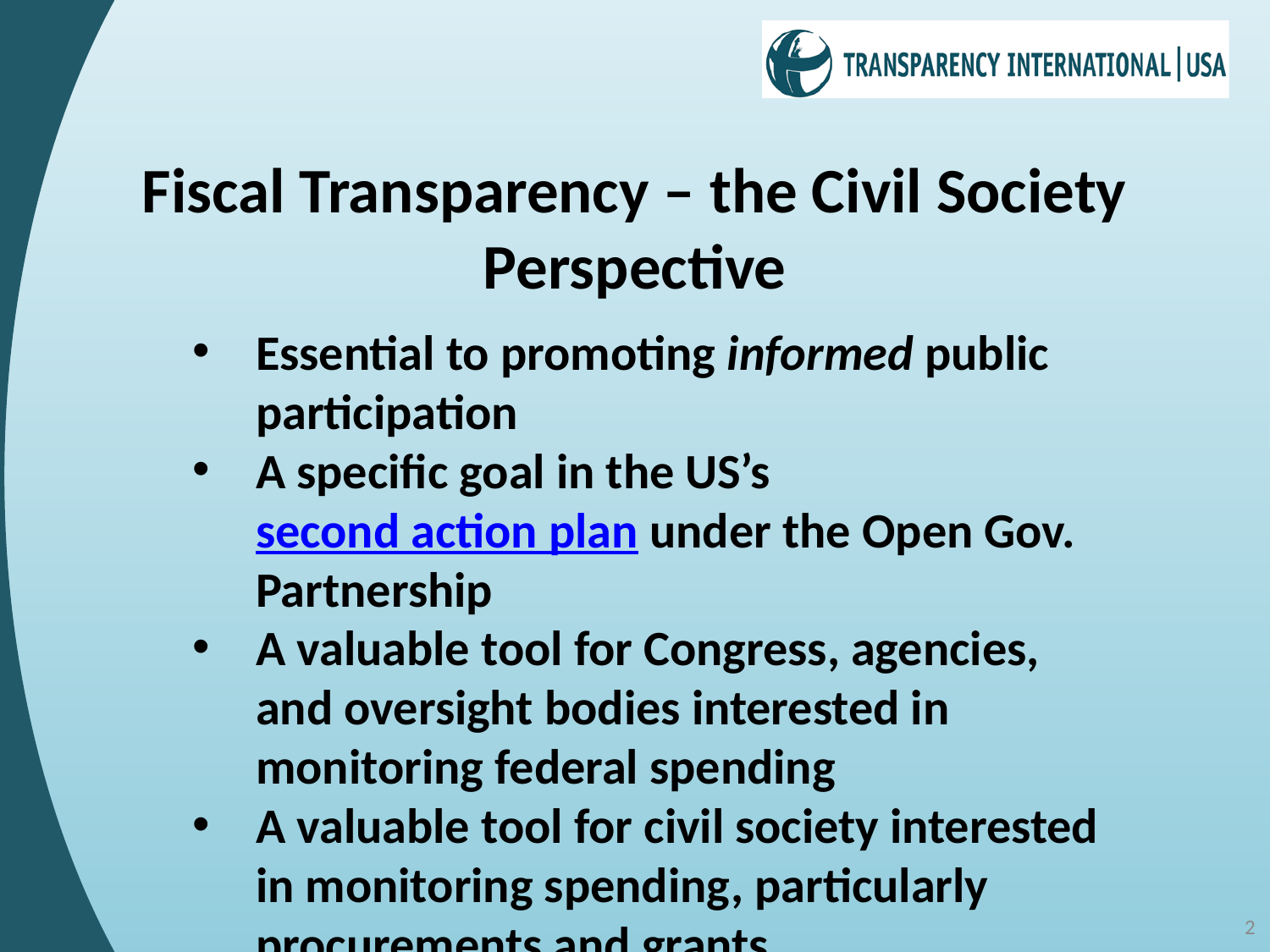

Fiscal Transparency – the Civil Society Perspective

Essential to promoting informed public participation
A specific goal in the US’s second action plan under the Open Gov. Partnership
A valuable tool for Congress, agencies, and oversight bodies interested in monitoring federal spending
A valuable tool for civil society interested in monitoring spending, particularly procurements and grants
2